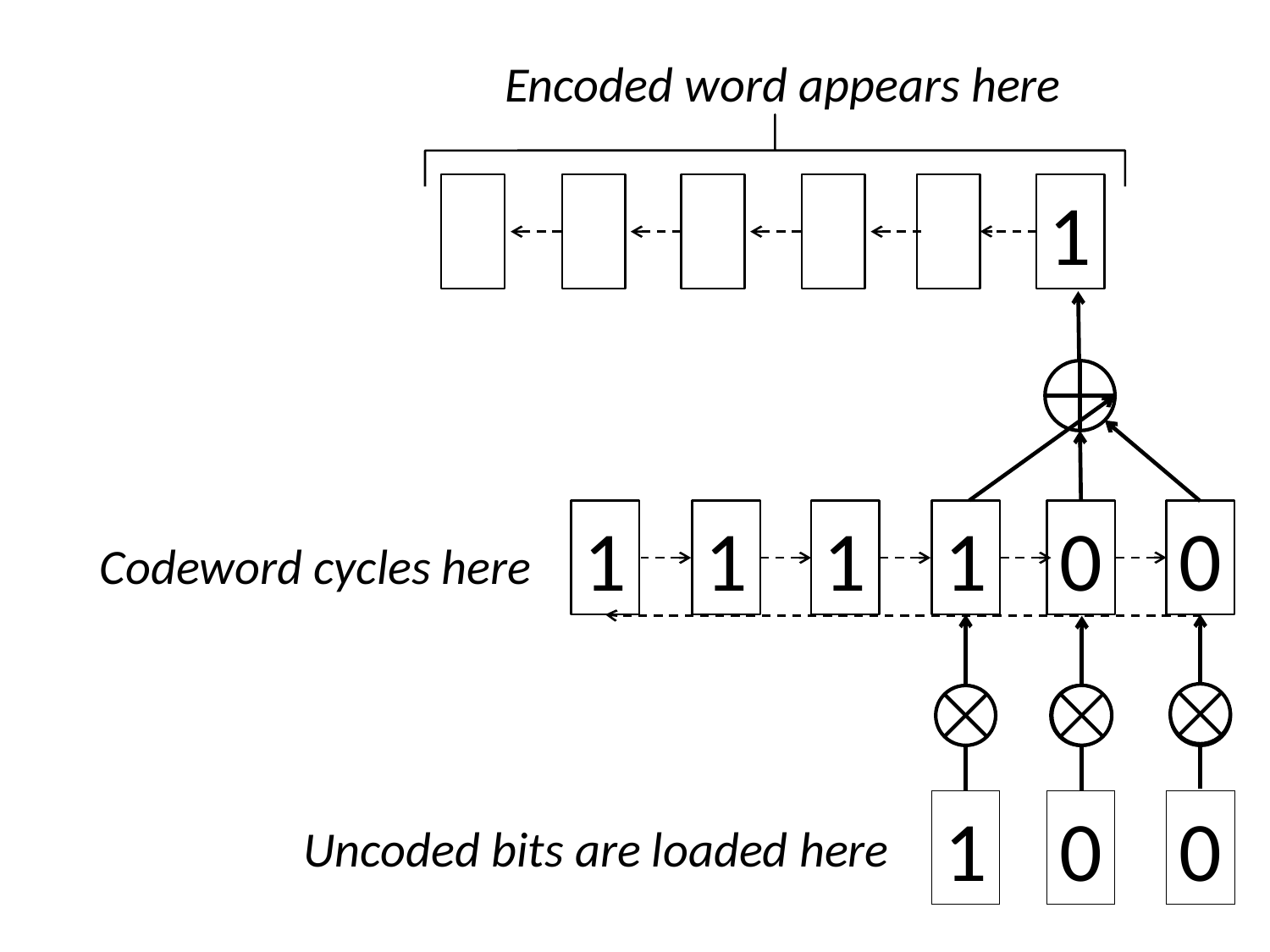

Encoded word appears here

1

1
1
1
1
0
0
Codeword cycles here

1
0
0
Uncoded bits are loaded here